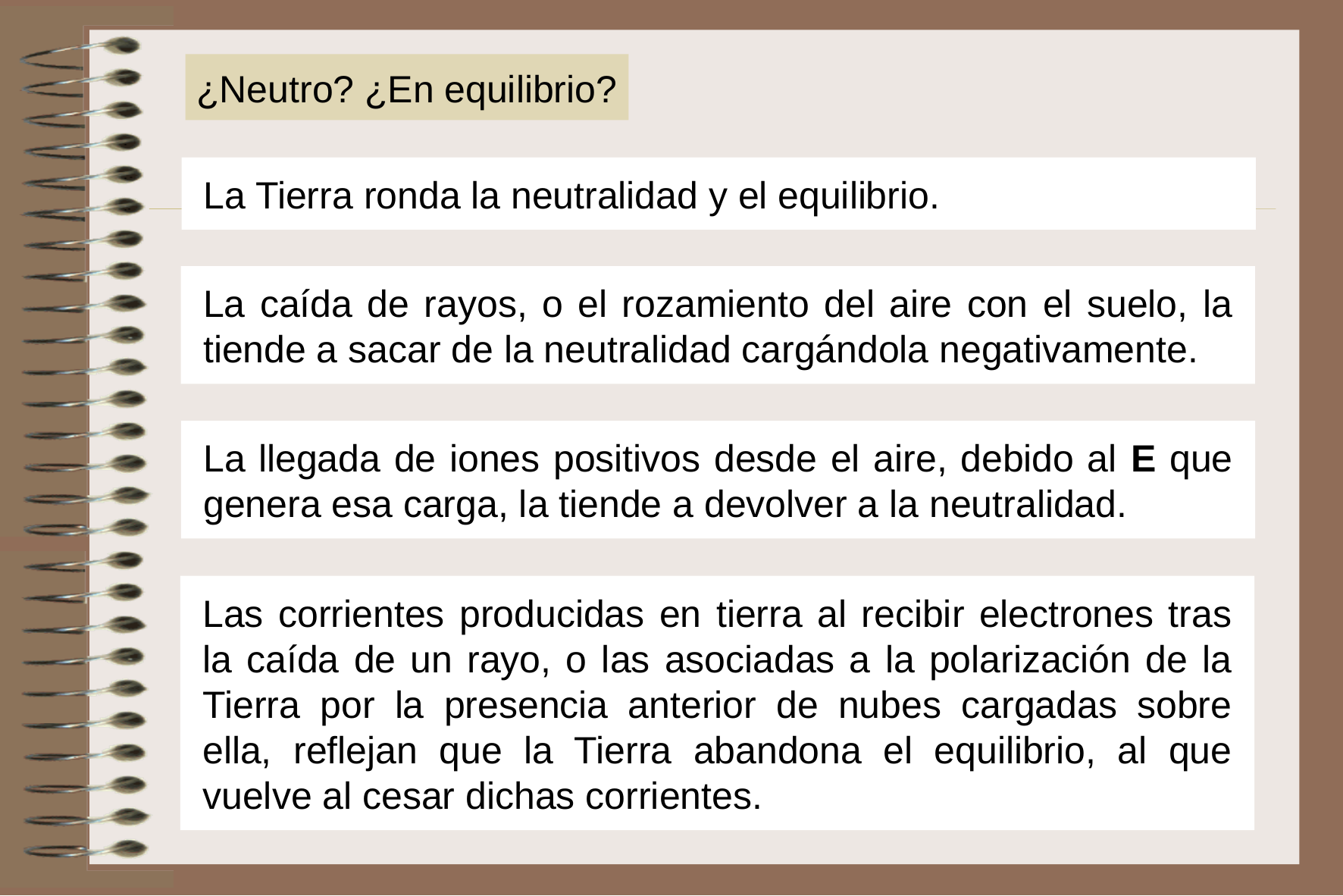

¿Neutro? ¿En equilibrio?
La Tierra ronda la neutralidad y el equilibrio.
La caída de rayos, o el rozamiento del aire con el suelo, la tiende a sacar de la neutralidad cargándola negativamente.
La llegada de iones positivos desde el aire, debido al E que genera esa carga, la tiende a devolver a la neutralidad.
Las corrientes producidas en tierra al recibir electrones tras la caída de un rayo, o las asociadas a la polarización de la Tierra por la presencia anterior de nubes cargadas sobre ella, reflejan que la Tierra abandona el equilibrio, al que vuelve al cesar dichas corrientes.